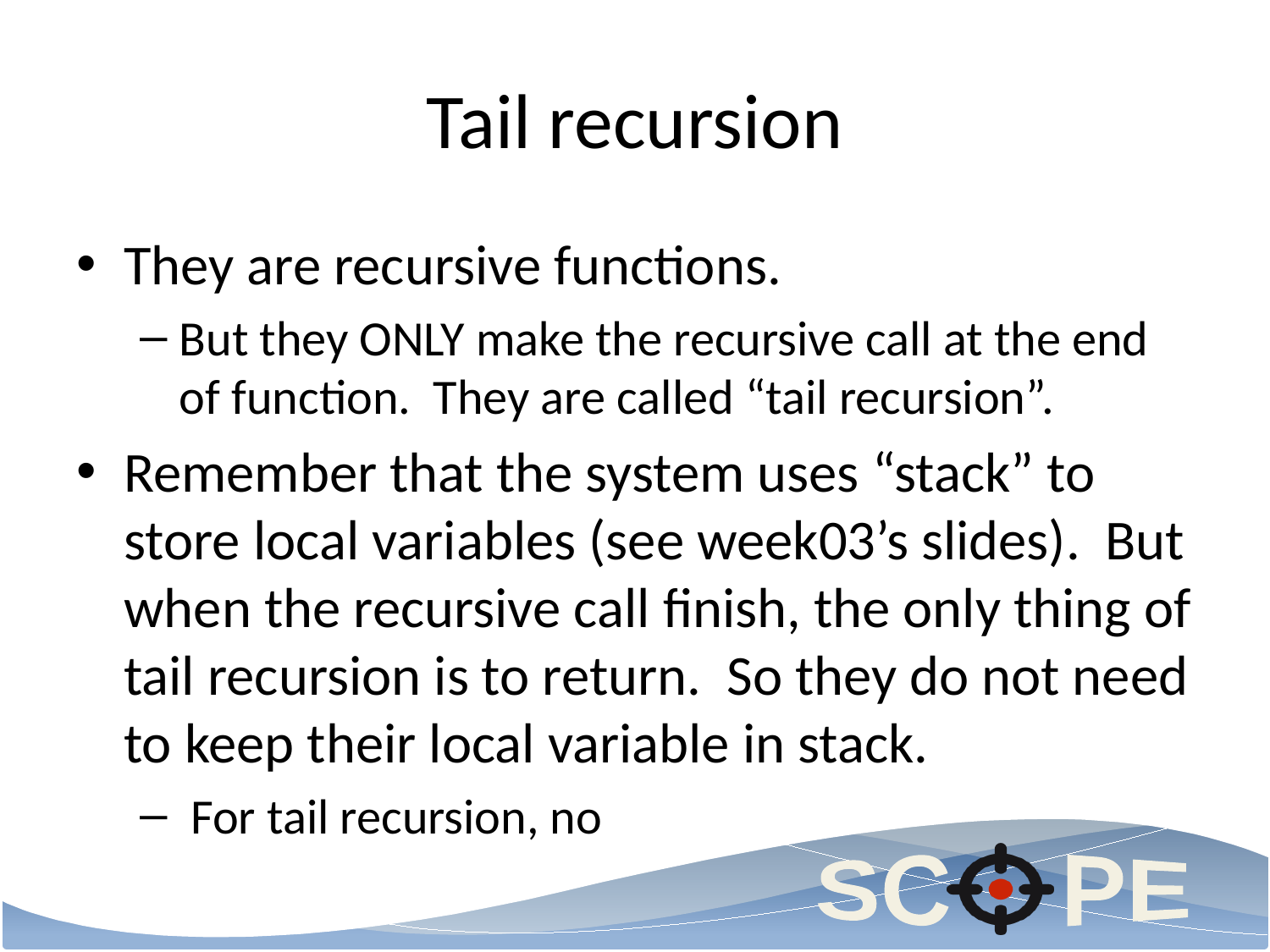

# Tail recursion
They are recursive functions.
But they ONLY make the recursive call at the end of function.  They are called “tail recursion”.
Remember that the system uses “stack” to store local variables (see week03’s slides).  But when the recursive call finish, the only thing of tail recursion is to return.  So they do not need to keep their local variable in stack.
 For tail recursion, no